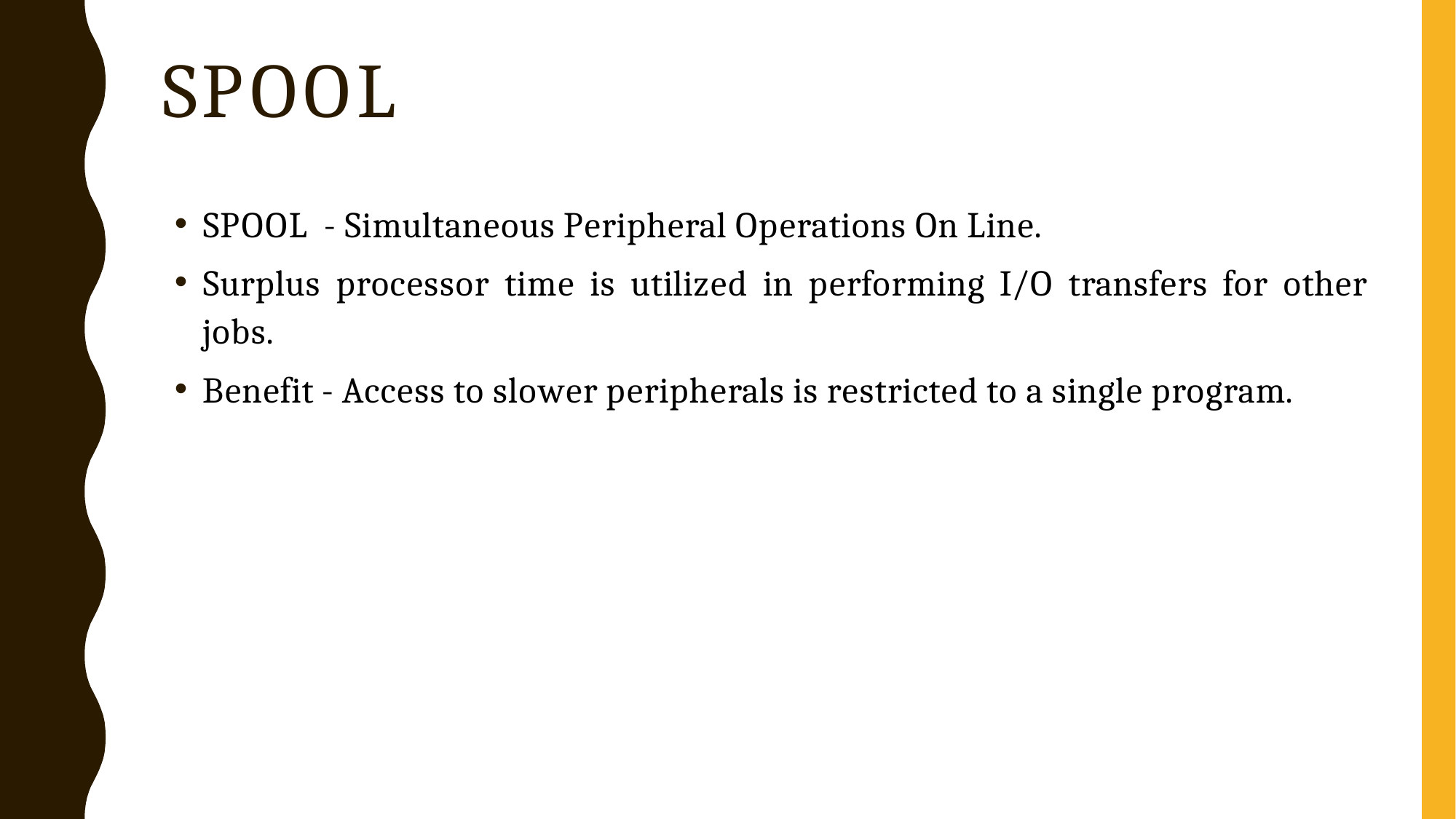

# SPOOL
SPOOL  - Simultaneous Peripheral Operations On Line.
Surplus processor time is utilized in performing I/O transfers for other jobs.
Benefit - Access to slower peripherals is restricted to a single program.